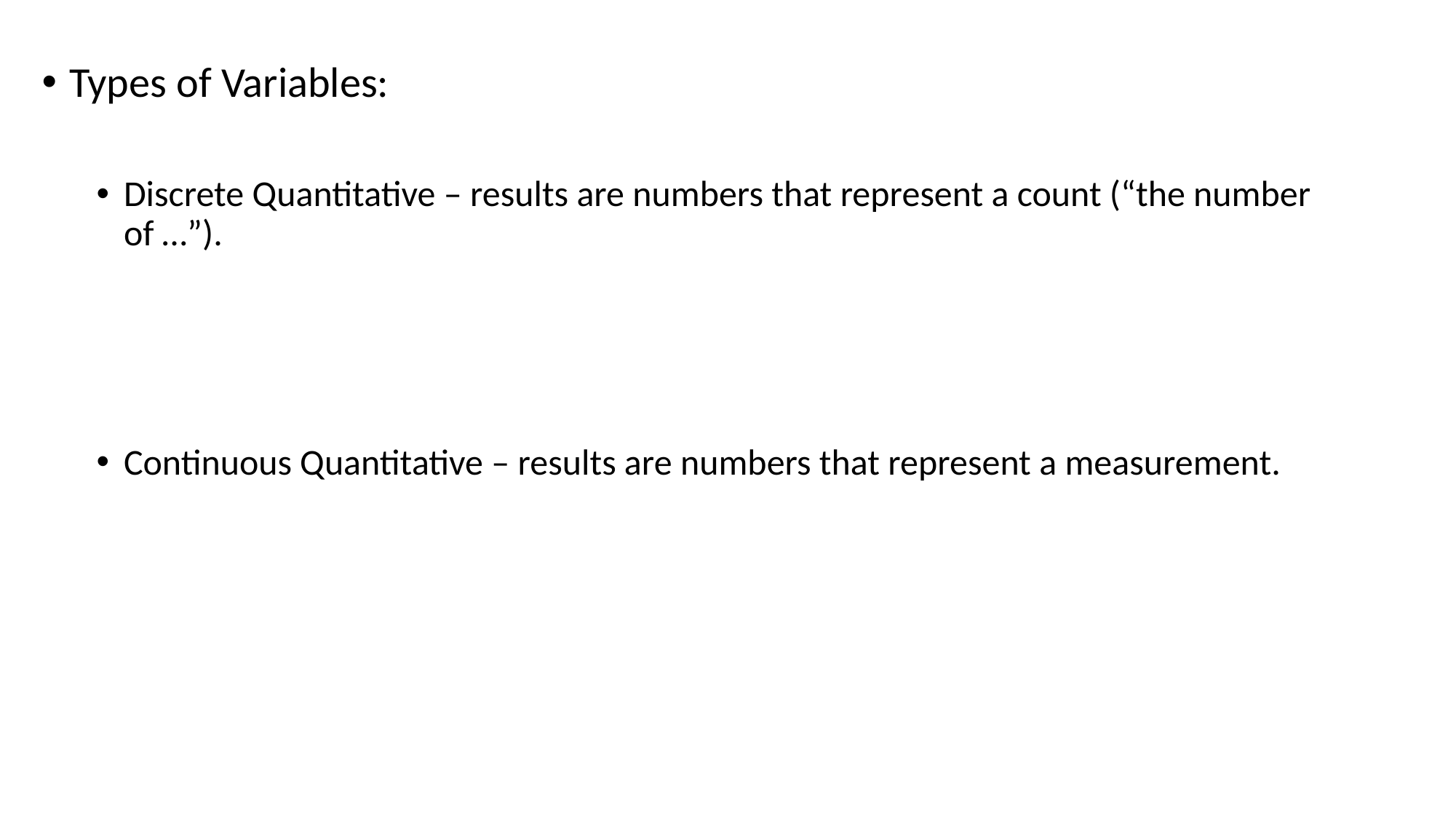

Types of Variables:

Discrete Quantitative – results are numbers that represent a count (“the number of …”).

Continuous Quantitative – results are numbers that represent a measurement.